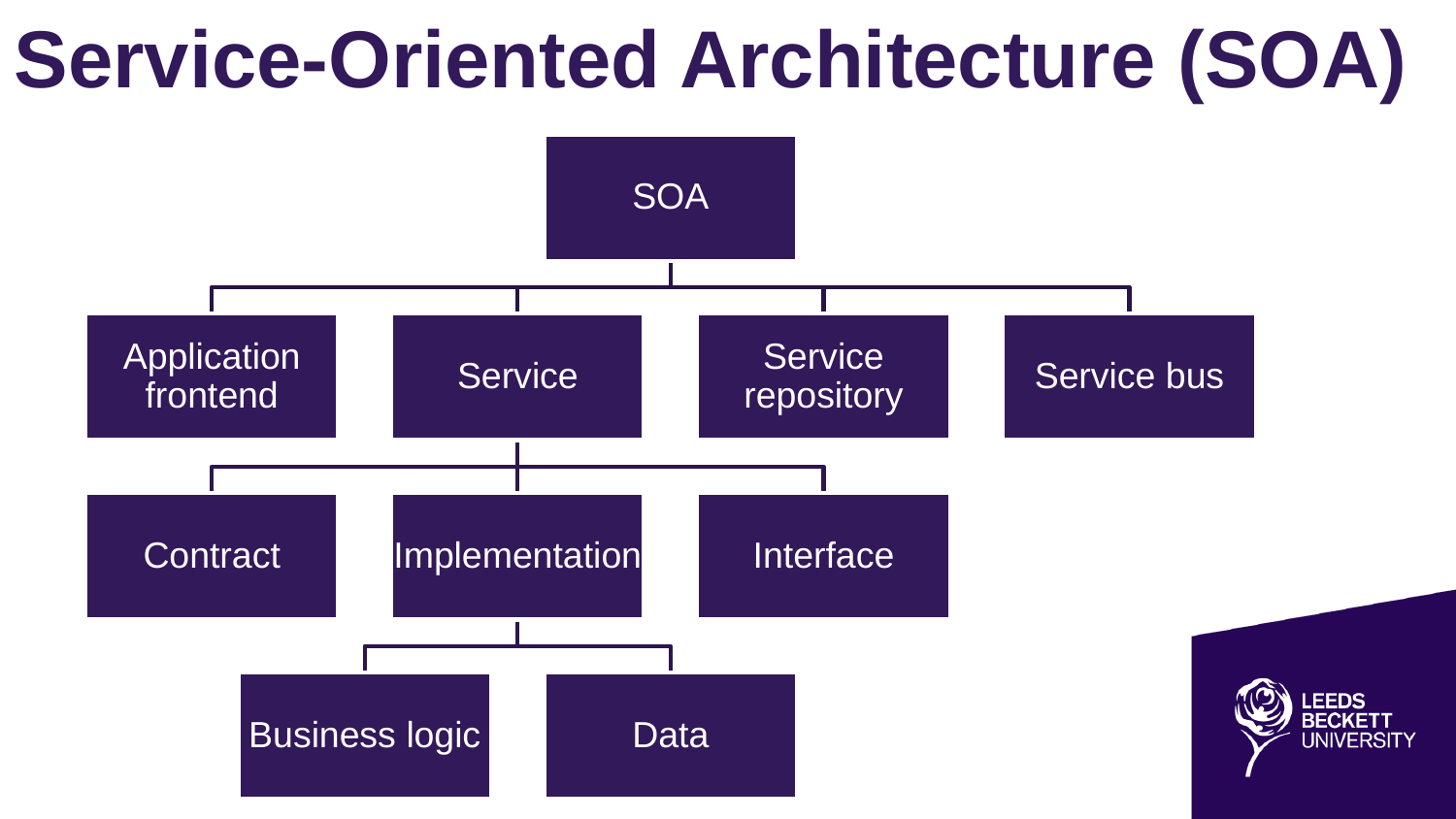

# Service-Oriented Architecture (SOA)
SOA
Application frontend
Service
Contract
Implementation
Business logic
Data
Interface
Service repository
Service bus